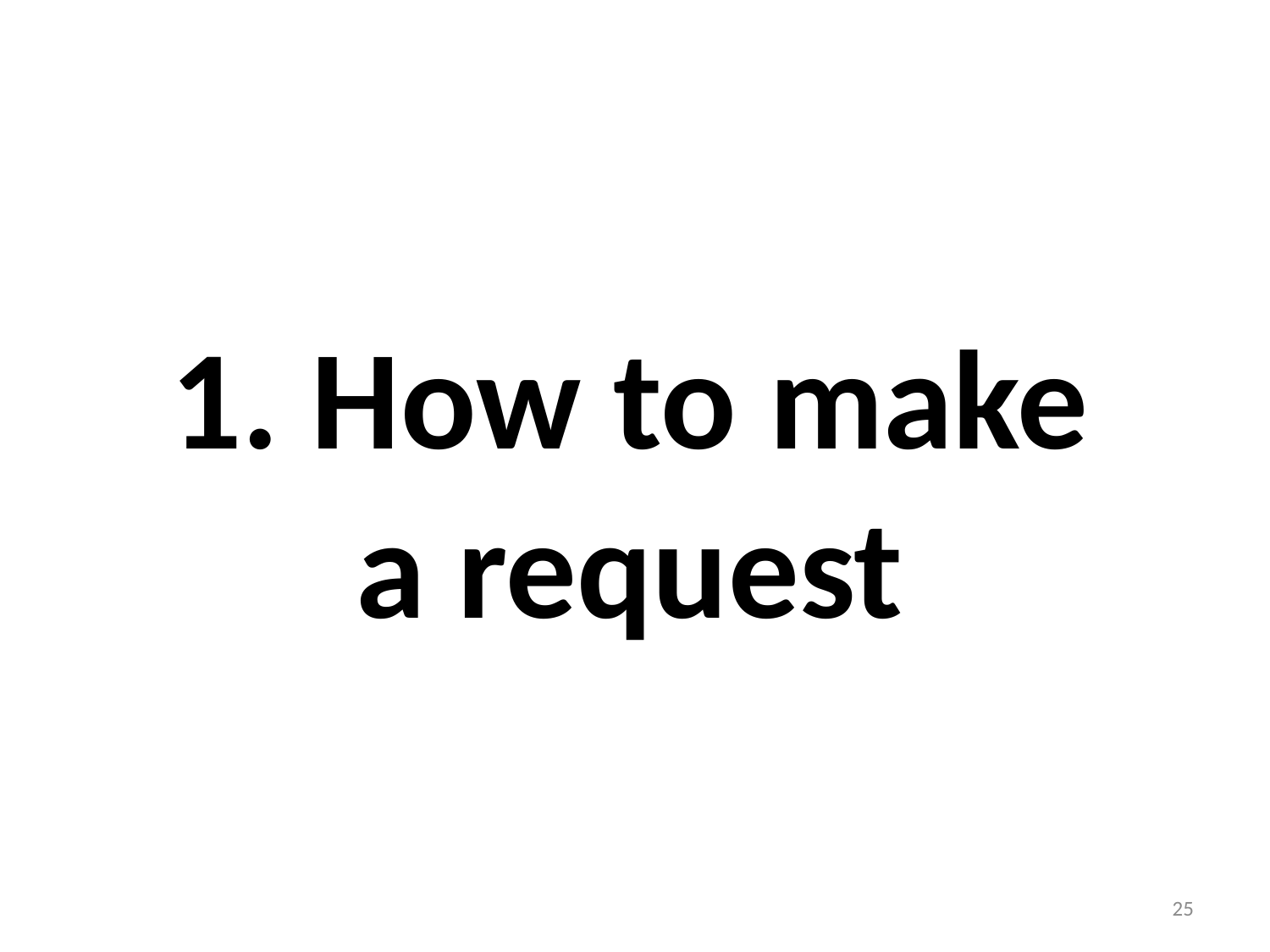

# 1. How to make a request
25